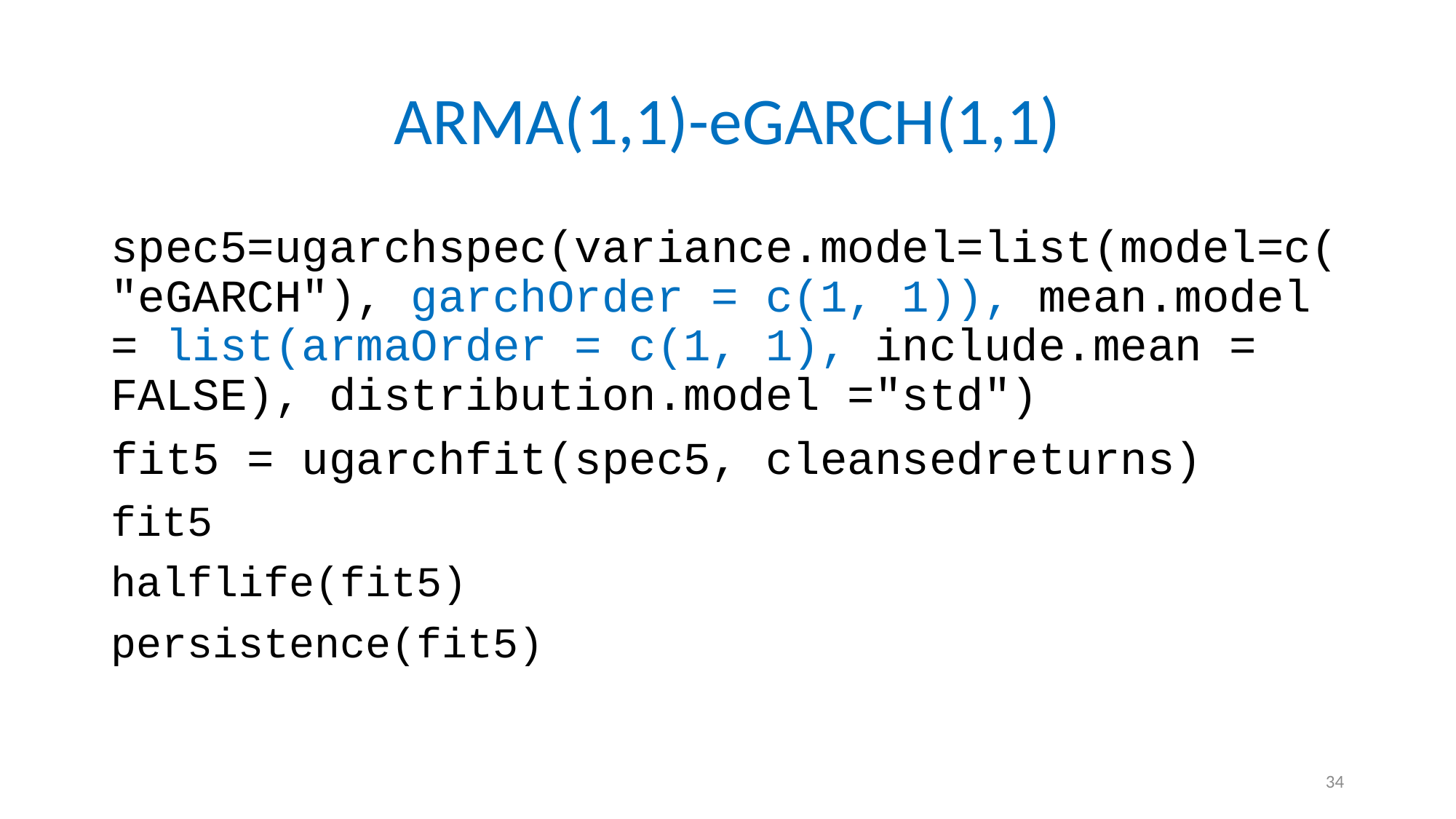

# ARMA(1,1)-eGARCH(1,1)
spec5=ugarchspec(variance.model=list(model=c("eGARCH"), garchOrder = c(1, 1)), mean.model = list(armaOrder = c(1, 1), include.mean = FALSE), distribution.model ="std")
fit5 = ugarchfit(spec5, cleansedreturns)
fit5
halflife(fit5)
persistence(fit5)
34